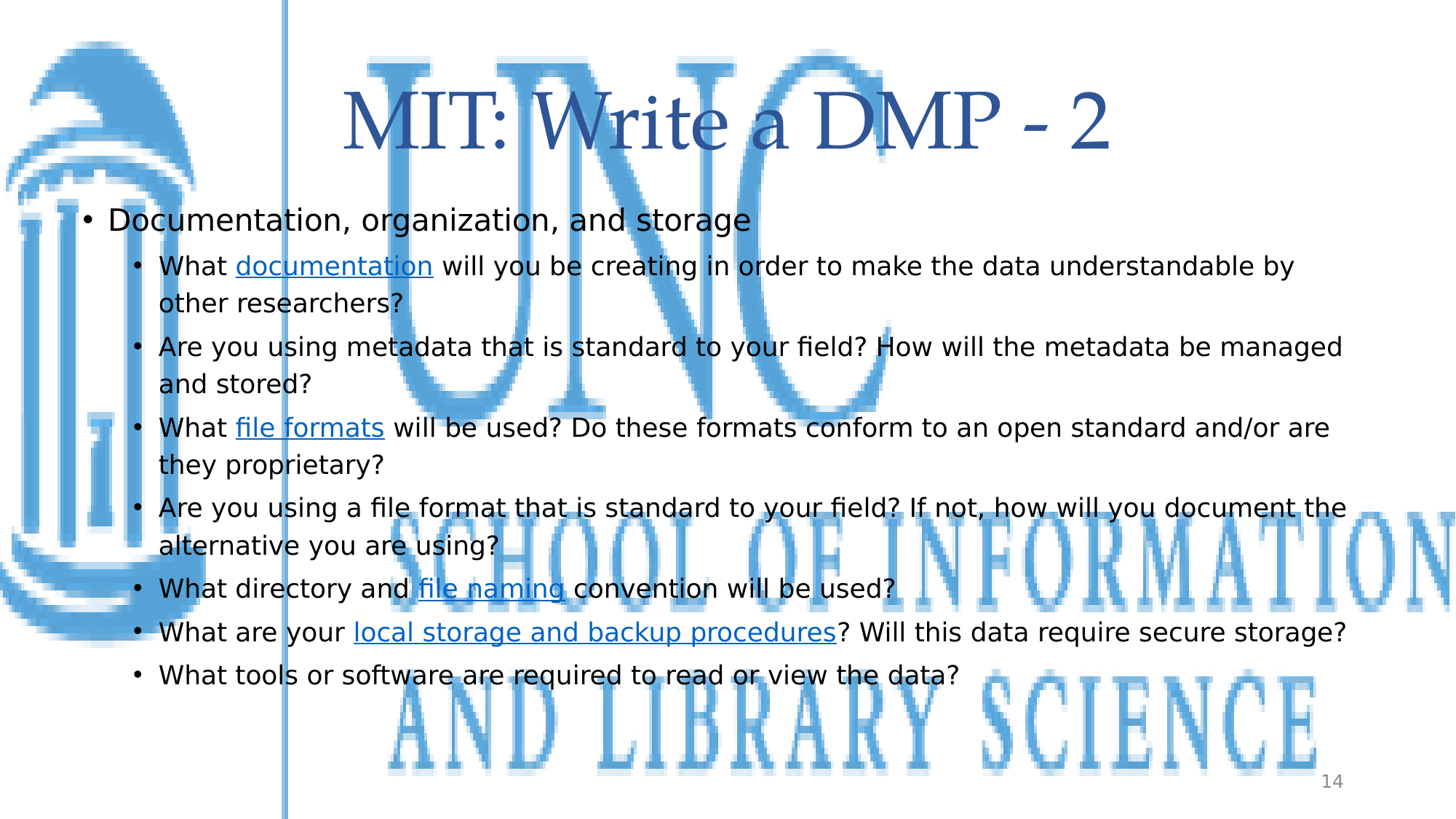

# MIT: Write a DMP - 2
Documentation, organization, and storage
What documentation will you be creating in order to make the data understandable by other researchers?
Are you using metadata that is standard to your field? How will the metadata be managed and stored?
What file formats will be used? Do these formats conform to an open standard and/or are they proprietary?
Are you using a file format that is standard to your field? If not, how will you document the alternative you are using?
What directory and file naming convention will be used?
What are your local storage and backup procedures? Will this data require secure storage?
What tools or software are required to read or view the data?

14